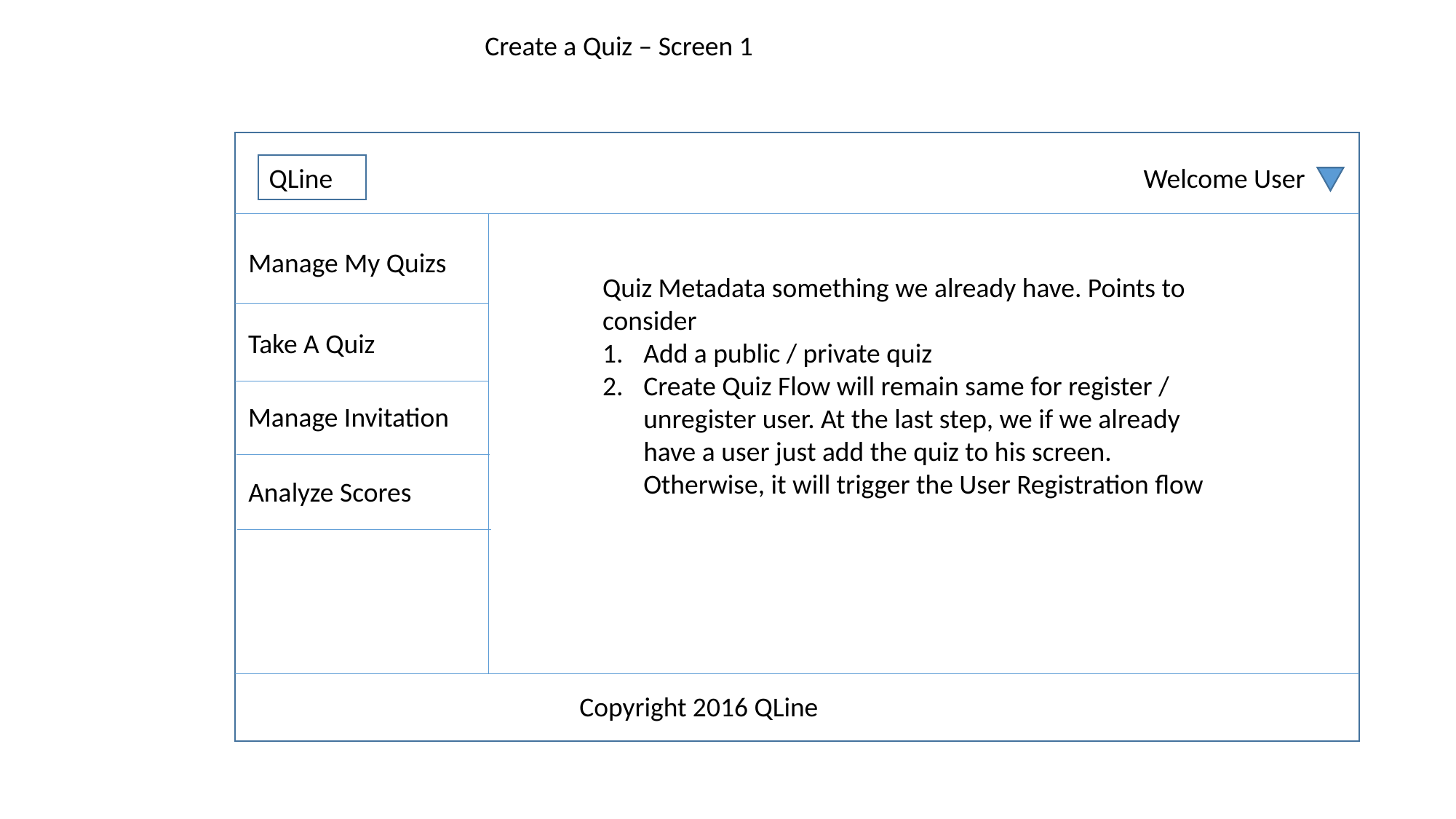

Create a Quiz – Screen 1

QLine

Welcome User

Manage My Quizs
Quiz Metadata something we already have. Points to consider
Add a public / private quiz
Create Quiz Flow will remain same for register / unregister user. At the last step, we if we already have a user just add the quiz to his screen. Otherwise, it will trigger the User Registration flow
Take A Quiz
Manage Invitation
Analyze Scores
Copyright 2016 QLine